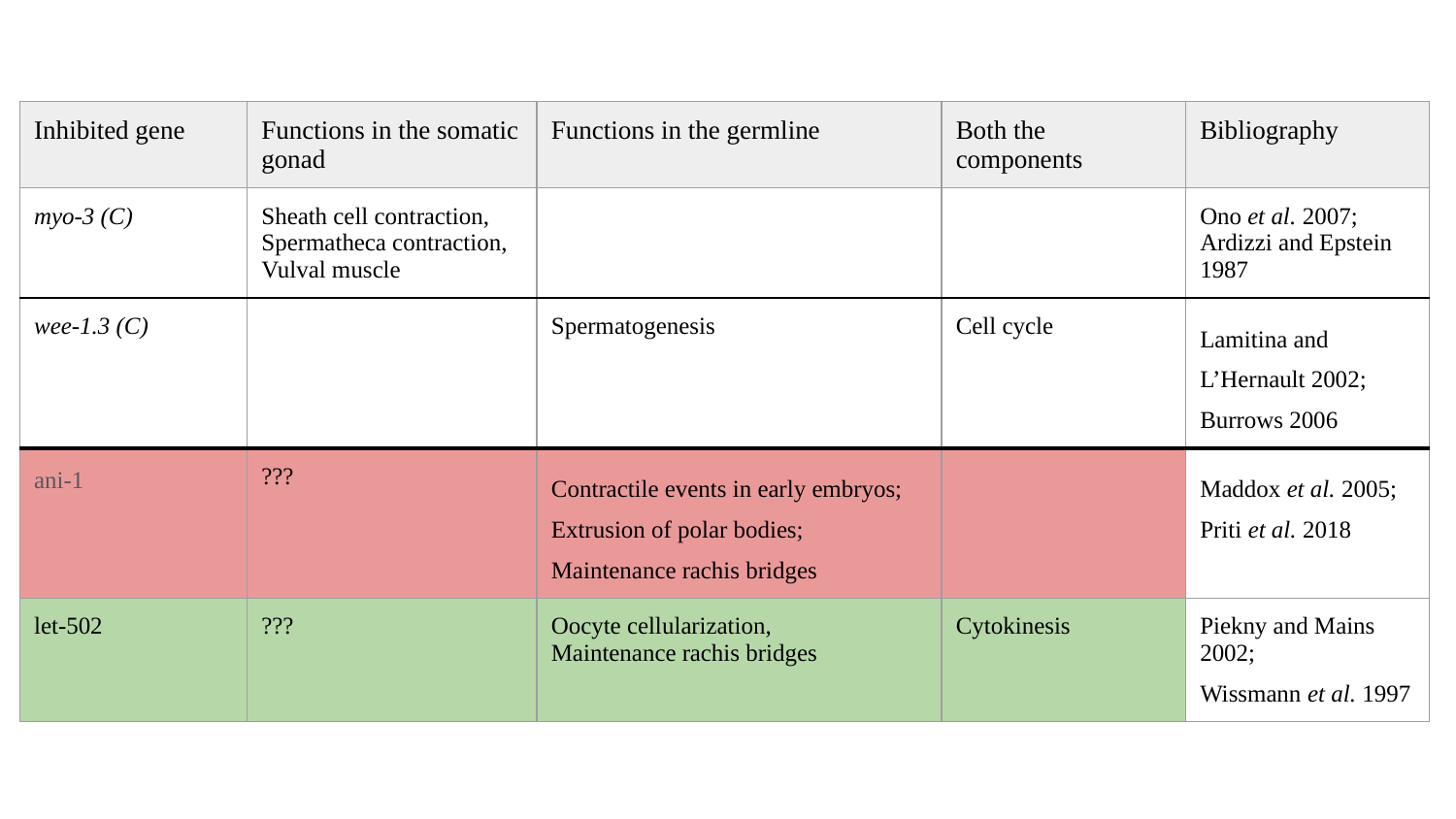

| Inhibited gene | Functions in the somatic gonad | Functions in the germline | Both the components | Bibliography |
| --- | --- | --- | --- | --- |
| myo-3 (C) | Sheath cell contraction, Spermatheca contraction, Vulval muscle |  |  | Ono et al. 2007; Ardizzi and Epstein 1987 |
| wee-1.3 (C) |  | Spermatogenesis | Cell cycle | Lamitina and L’Hernault 2002; Burrows 2006 |
| ani-1 | ??? | Contractile events in early embryos; Extrusion of polar bodies; Maintenance rachis bridges |  | Maddox et al. 2005; Priti et al. 2018 |
| let-502 | ??? | Oocyte cellularization, Maintenance rachis bridges | Cytokinesis | Piekny and Mains 2002; Wissmann et al. 1997 |